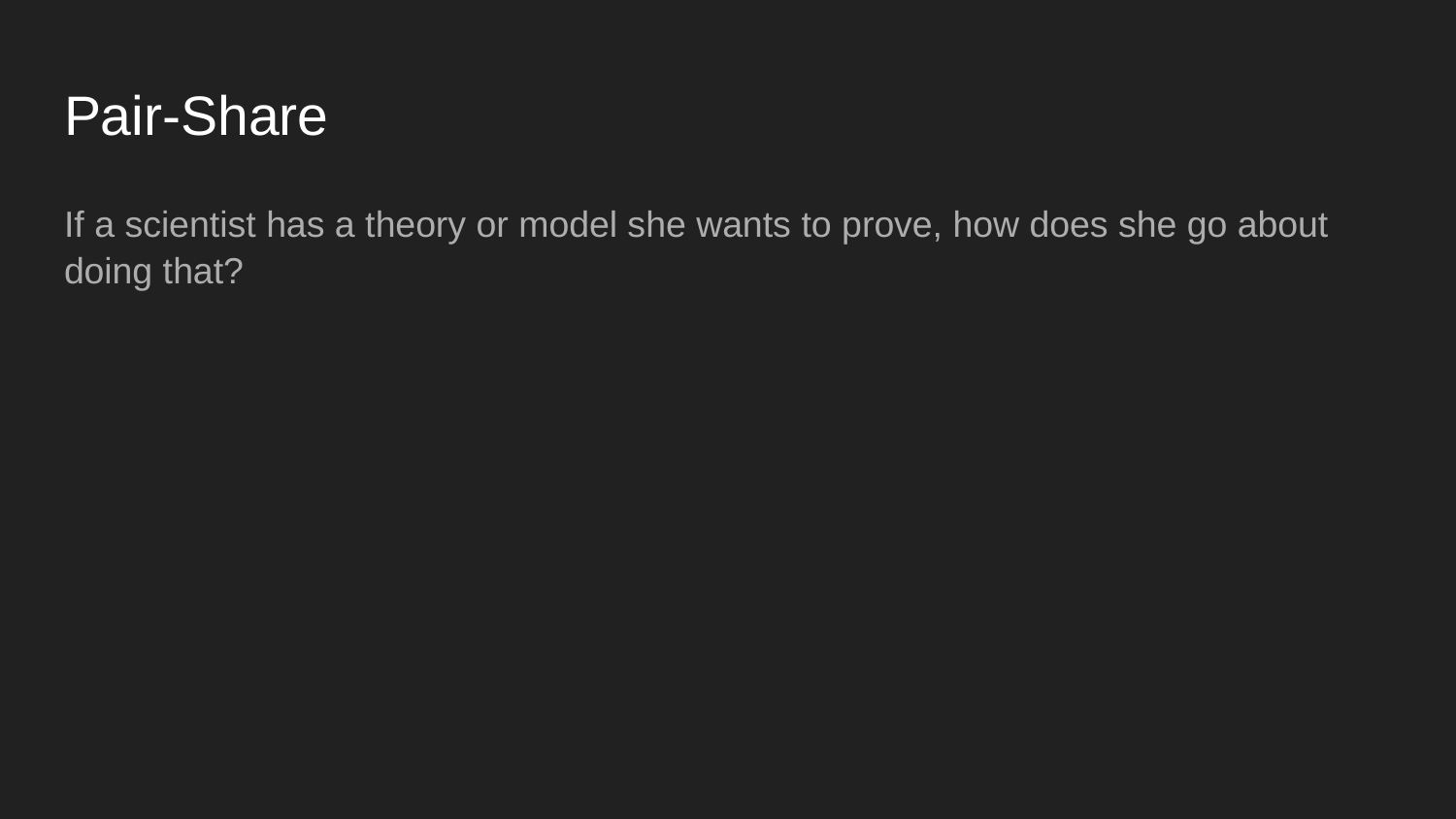

# Pair-Share
If a scientist has a theory or model she wants to prove, how does she go about doing that?